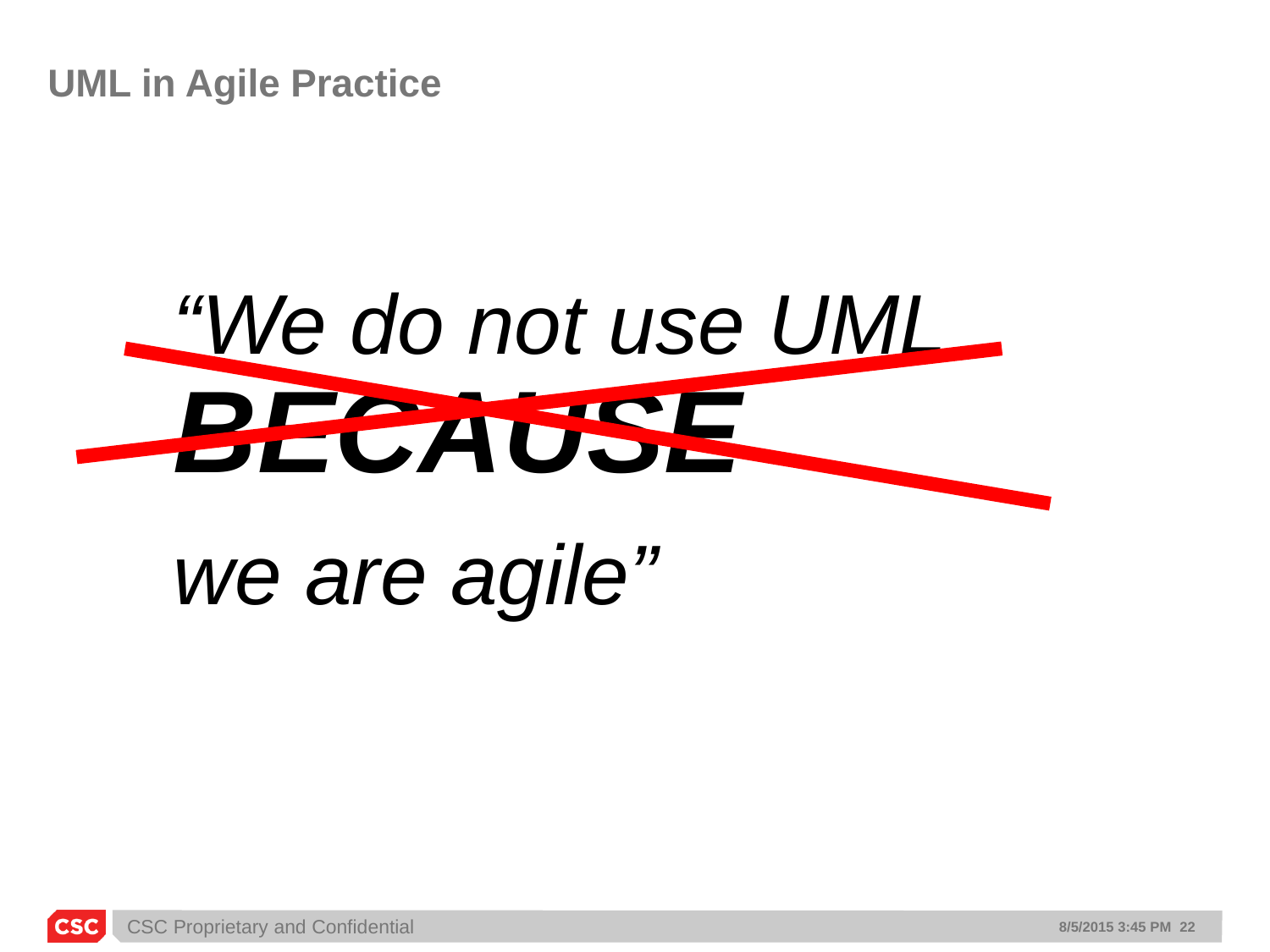

UML in Agile Practice
“We do not use UML BECAUSE
we are agile”